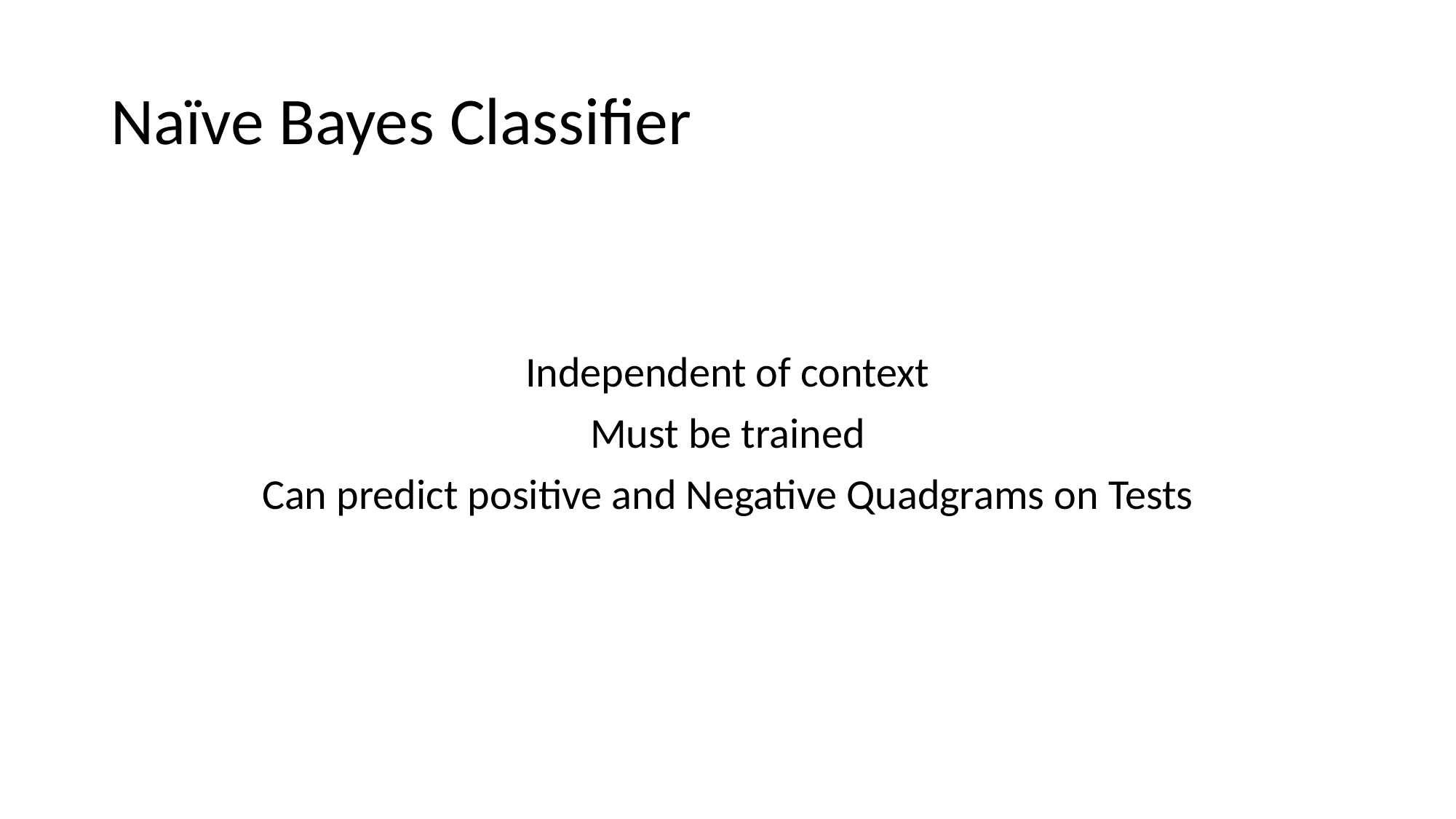

# Naïve Bayes Classifier

Independent of context
Must be trained
Can predict positive and Negative Quadgrams on Tests